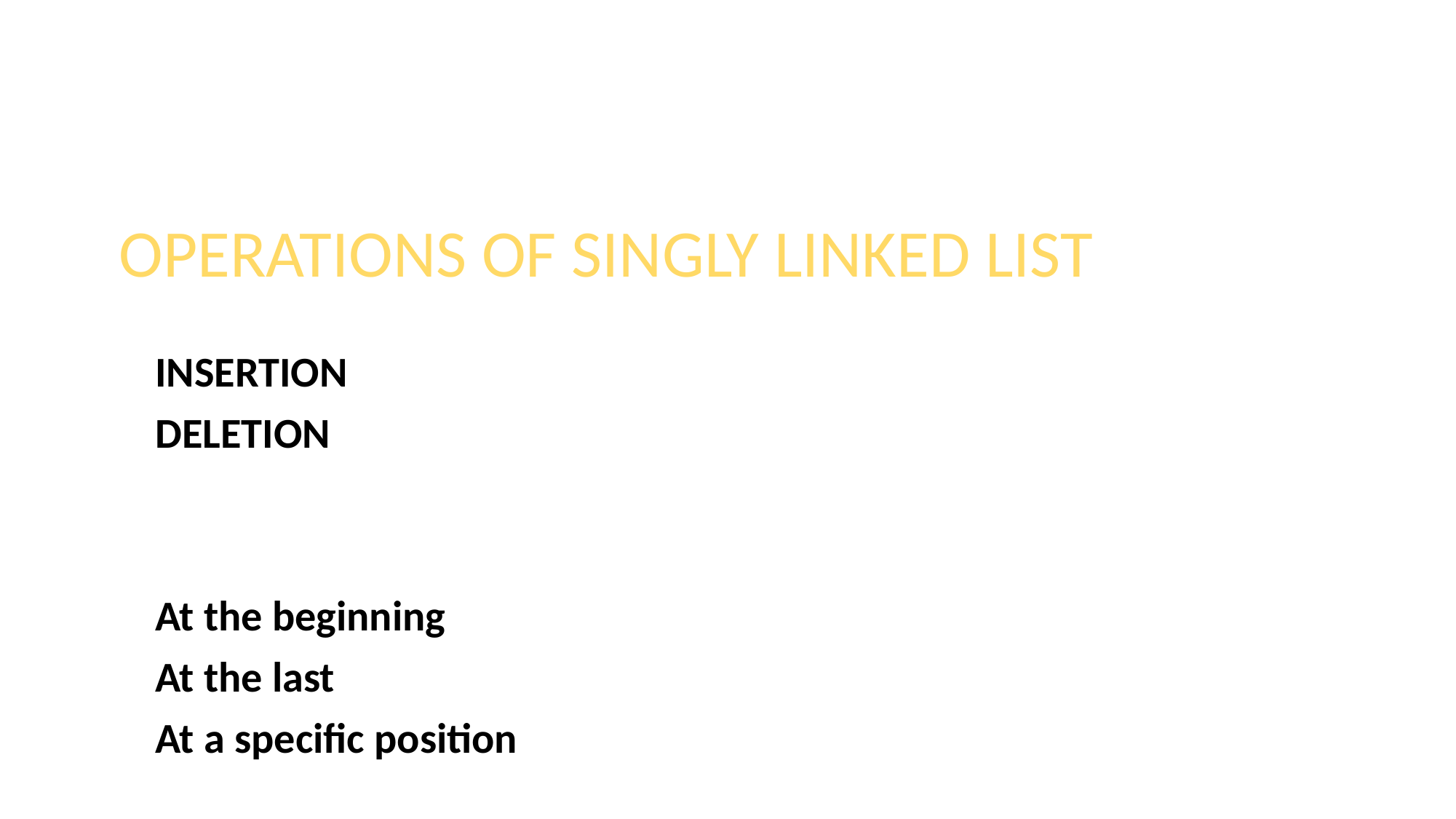

# OPERATIONS OF SINGLY LINKED LIST
INSERTION
DELETION

At the beginning
At the last
At a specific position